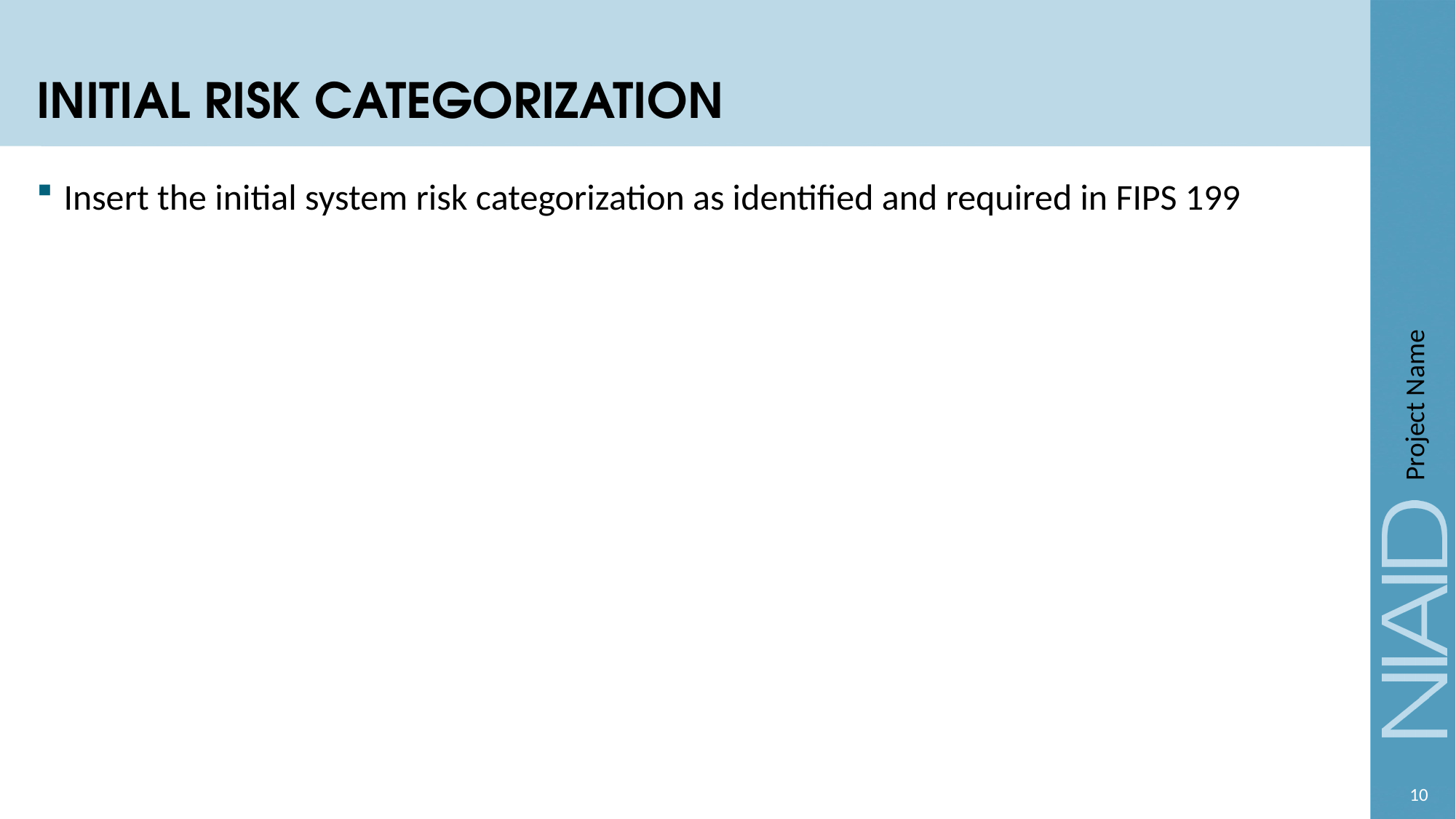

# INITIAL RISK CATEGORIZATION
Insert the initial system risk categorization as identified and required in FIPS 199

Project Name
10